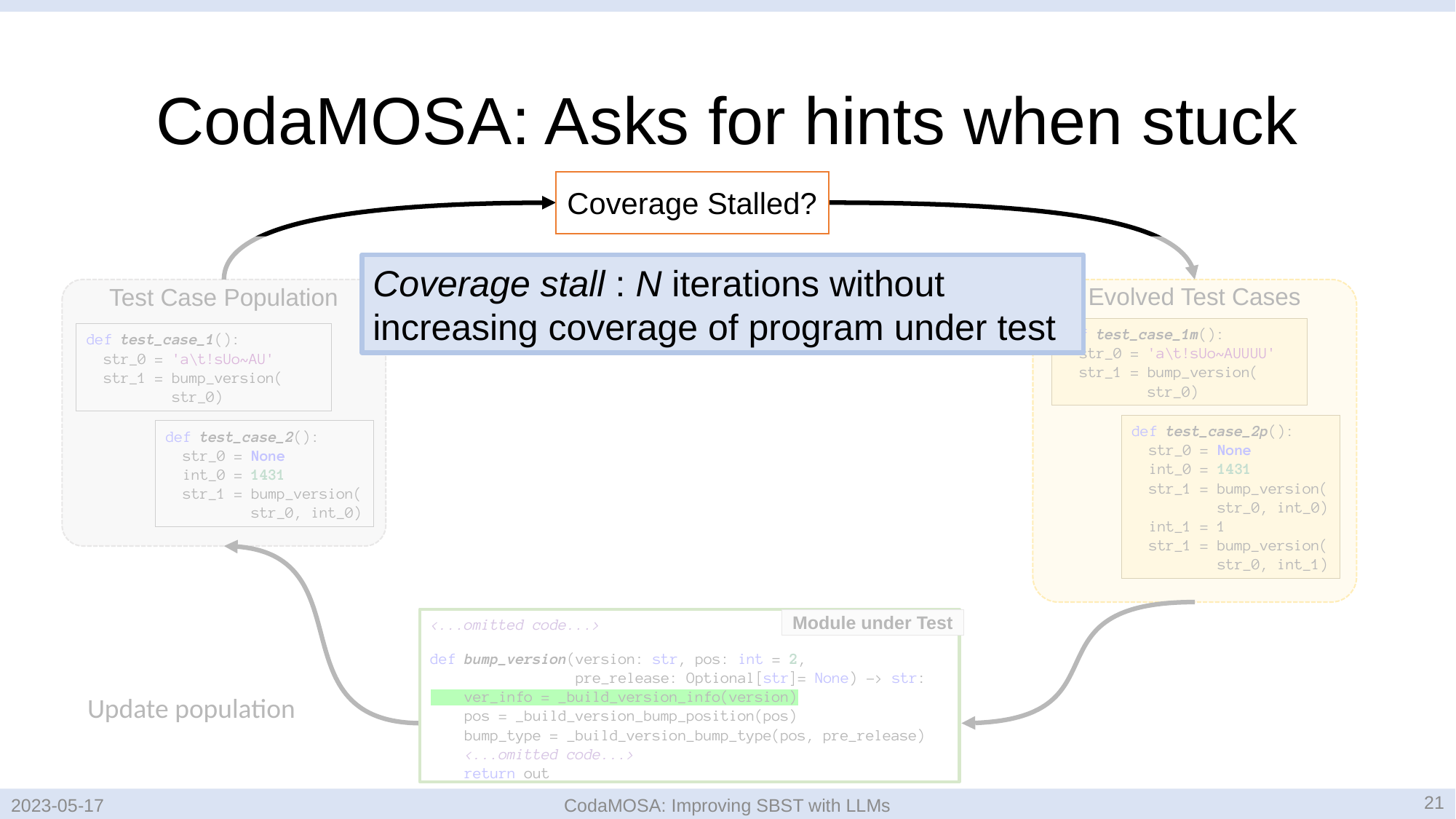

# CodaMOSA: Asks for hints when stuck
Coverage Stalled?
Prompt to create low-coverage functions tests

Coverage stall : N iterations without increasing coverage of program under test
Test Case Population

Evolved Test Cases

Ask Codex

def test_case_1m():
  str_0 = 'a\t!sUo~AUUUU'
  str_1 = bump_version(
          str_0)
def test_case_1():
  str_0 = 'a\t!sUo~AU'
  str_1 = bump_version(
          str_0)
Raw Model Output (“natural” code)

def test_case_2p():
  str_0 = None
  int_0 = 1431
  str_1 = bump_version(
          str_0, int_0)
  int_1 = 1
  str_1 = bump_version(
          str_0, int_1)
def test_case_2():
  str_0 = None
  int_0 = 1431
  str_1 = bump_version(
          str_0, int_0)
def test_case_0():
    res = foo.bar(5)
    assert  res== 7
def test_case_1():
    res = foo.bar(5)
    res2 = bax.Bax(6)
    assert  res== res2
def test_case_2():
    f = foo.Foo()
     f.add(4)
     f.remove(5)
    assert  len(f) == 1
<...omitted code...>

def bump_version(version: str, pos: int = 2,
                 pre_release: Optional[str]= None) -> str:
    ver_info = _build_version_info(version)
    pos = _build_version_bump_position(pos)
    bump_type = _build_version_bump_type(pos, pre_release)
    <...omitted code...>
    return out
Module under Test
Extracted Test Cases

Deserialize to mutatable format
Update population

21
2023-05-17
CodaMOSA: Improving SBST with LLMs